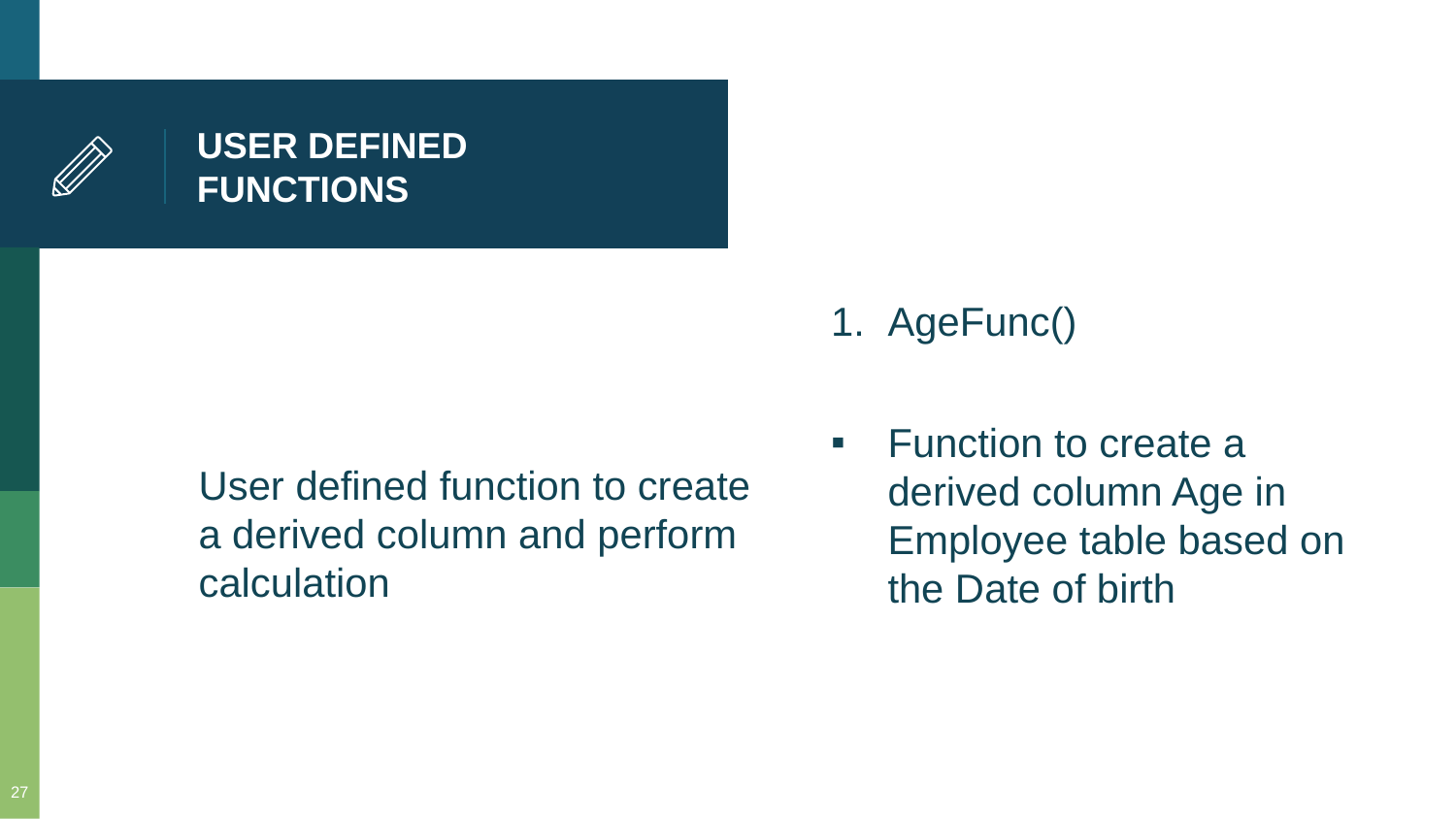

# USER DEFINED FUNCTIONS

User defined function to create a derived column and perform calculation
AgeFunc()

Function to create a derived column Age in Employee table based on the Date of birth
27